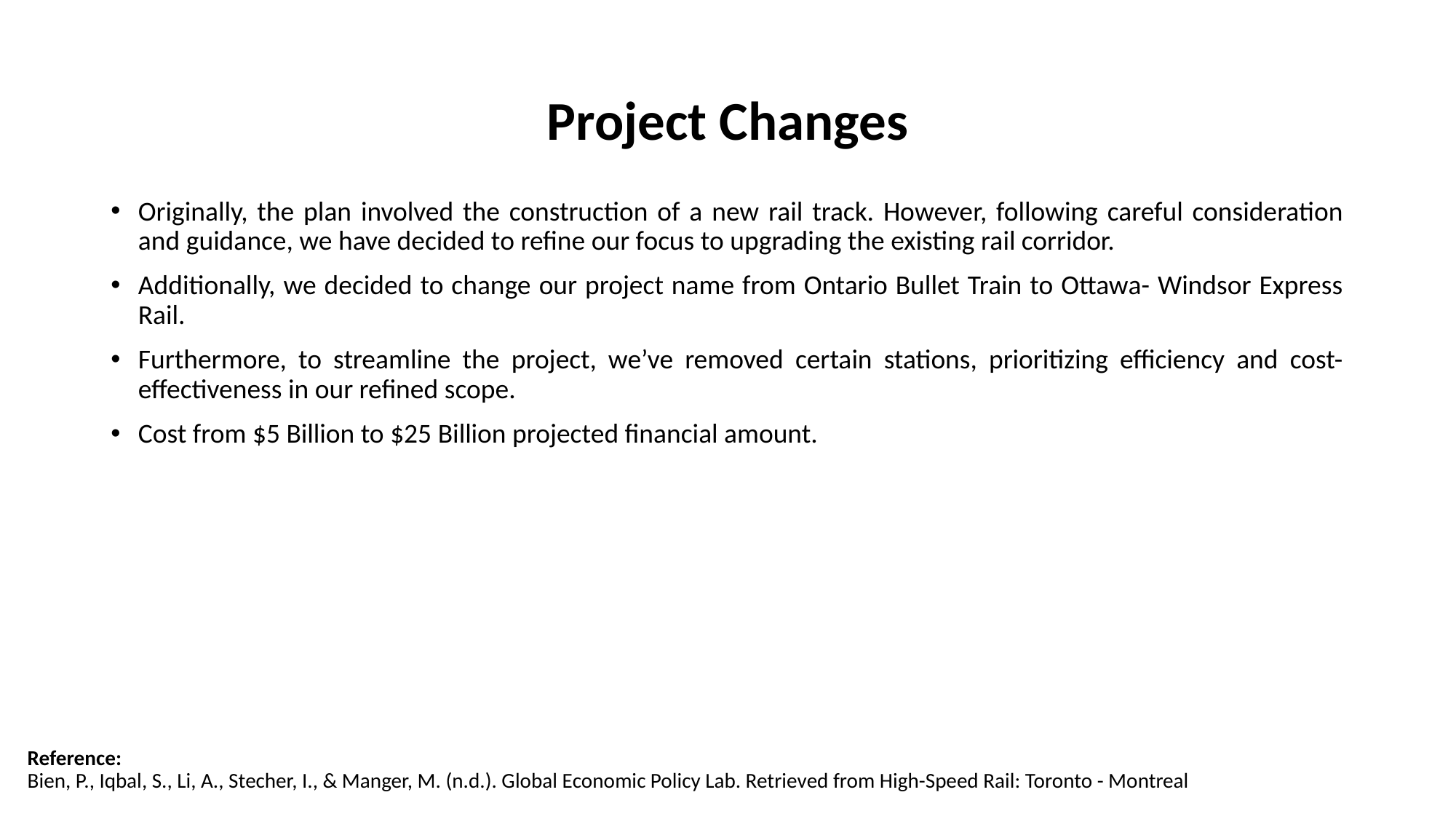

# Project Changes
Originally, the plan involved the construction of a new rail track. However, following careful consideration and guidance, we have decided to refine our focus to upgrading the existing rail corridor.
Additionally, we decided to change our project name from Ontario Bullet Train to Ottawa- Windsor Express Rail.
Furthermore, to streamline the project, we’ve removed certain stations, prioritizing efficiency and cost-effectiveness in our refined scope.
Cost from $5 Billion to $25 Billion projected financial amount.
Reference:
Bien, P., Iqbal, S., Li, A., Stecher, I., & Manger, M. (n.d.). Global Economic Policy Lab. Retrieved from High-Speed Rail: Toronto - Montreal